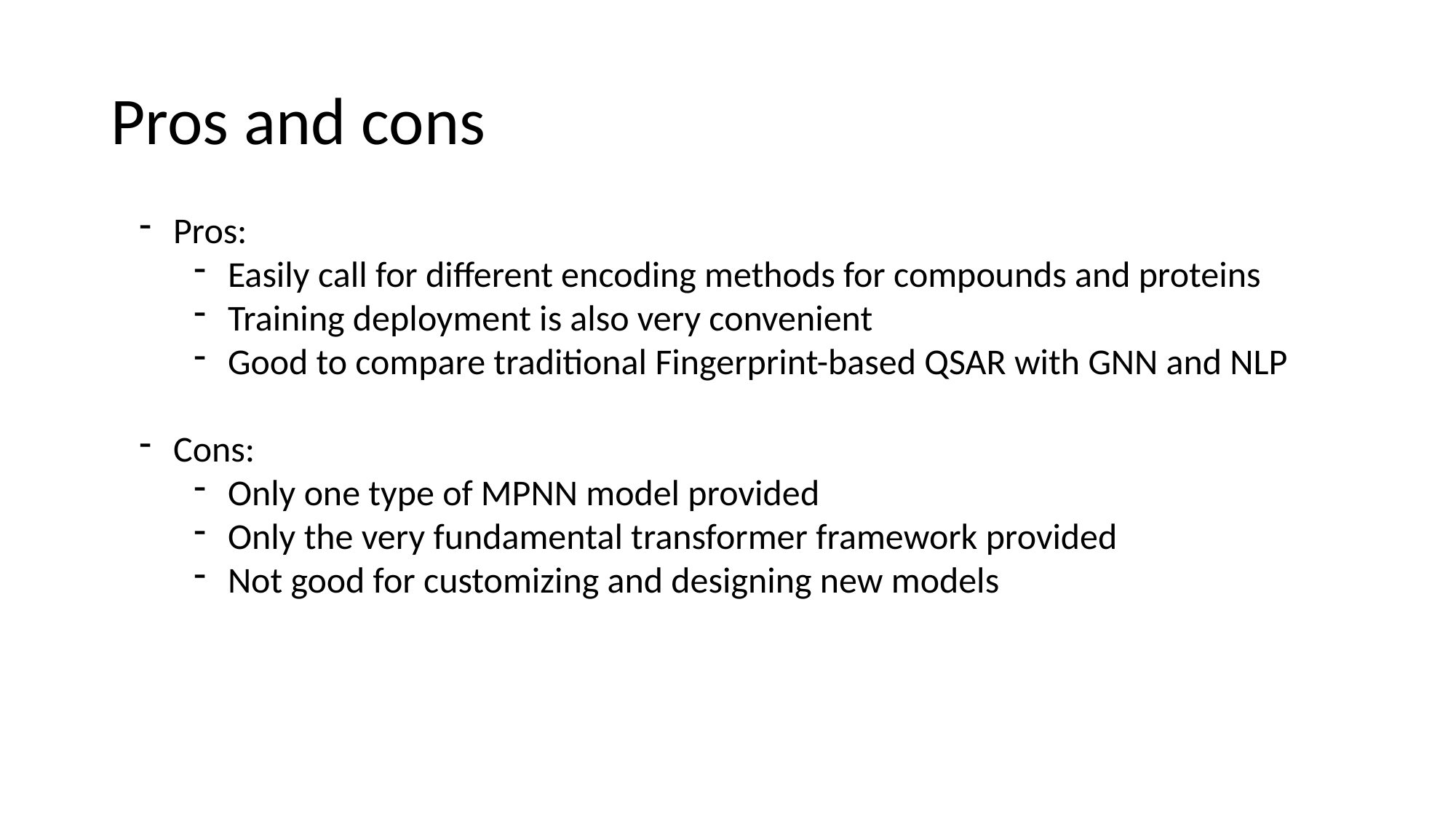

# Pros and cons
Pros:
Easily call for different encoding methods for compounds and proteins
Training deployment is also very convenient
Good to compare traditional Fingerprint-based QSAR with GNN and NLP

Cons:
Only one type of MPNN model provided
Only the very fundamental transformer framework provided
Not good for customizing and designing new models